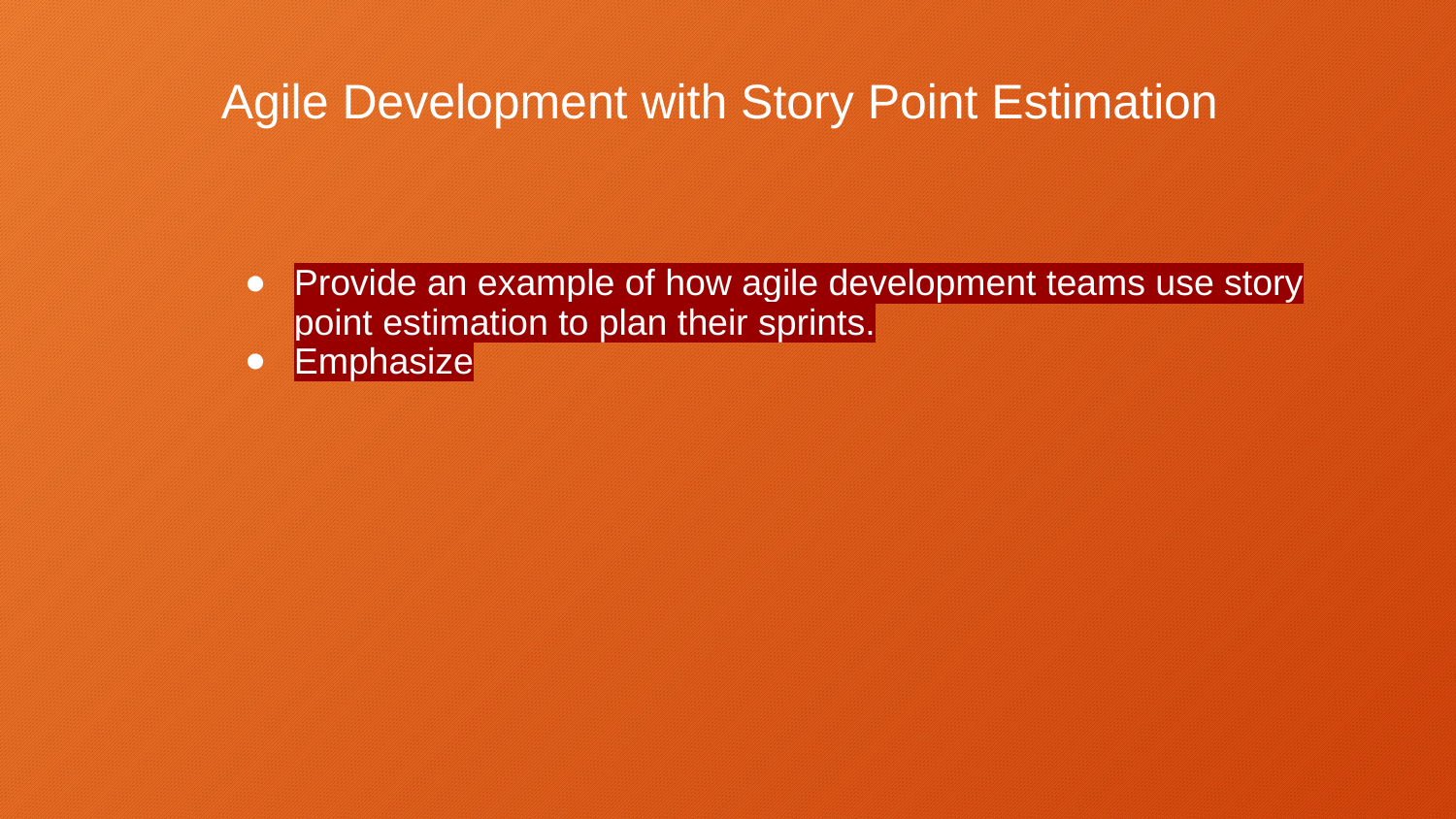

# Agile Development with Story Point Estimation
Provide an example of how agile development teams use story point estimation to plan their sprints.
Emphasize